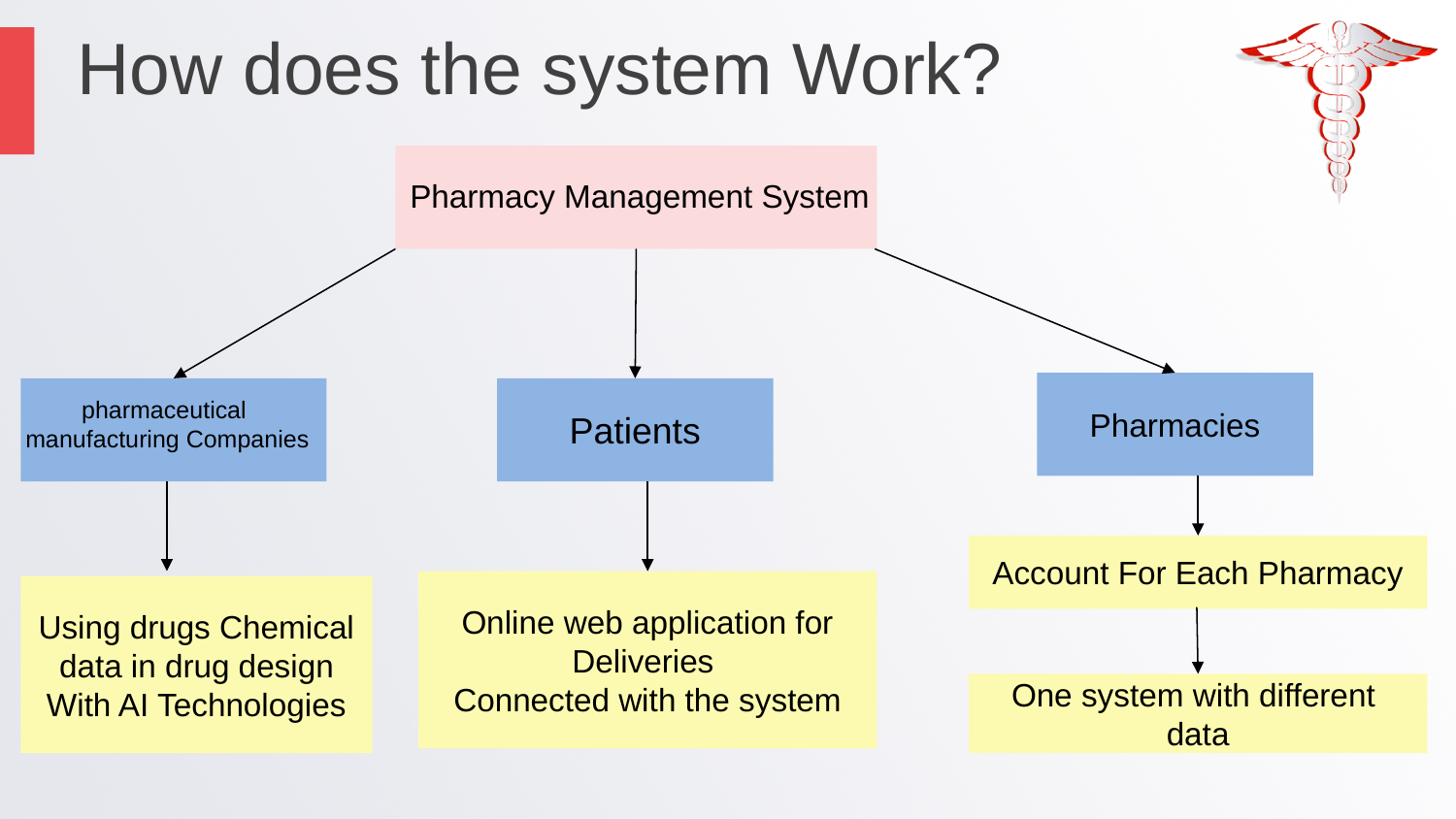

How does the system Work?

Pharmacy Management System
Pharmacies

Patients
pharmaceutical
manufacturing Companies
Account For Each Pharmacy
Online web application for
Deliveries
Connected with the system
Using drugs Chemical data in drug design
With AI Technologies
One system with different
data